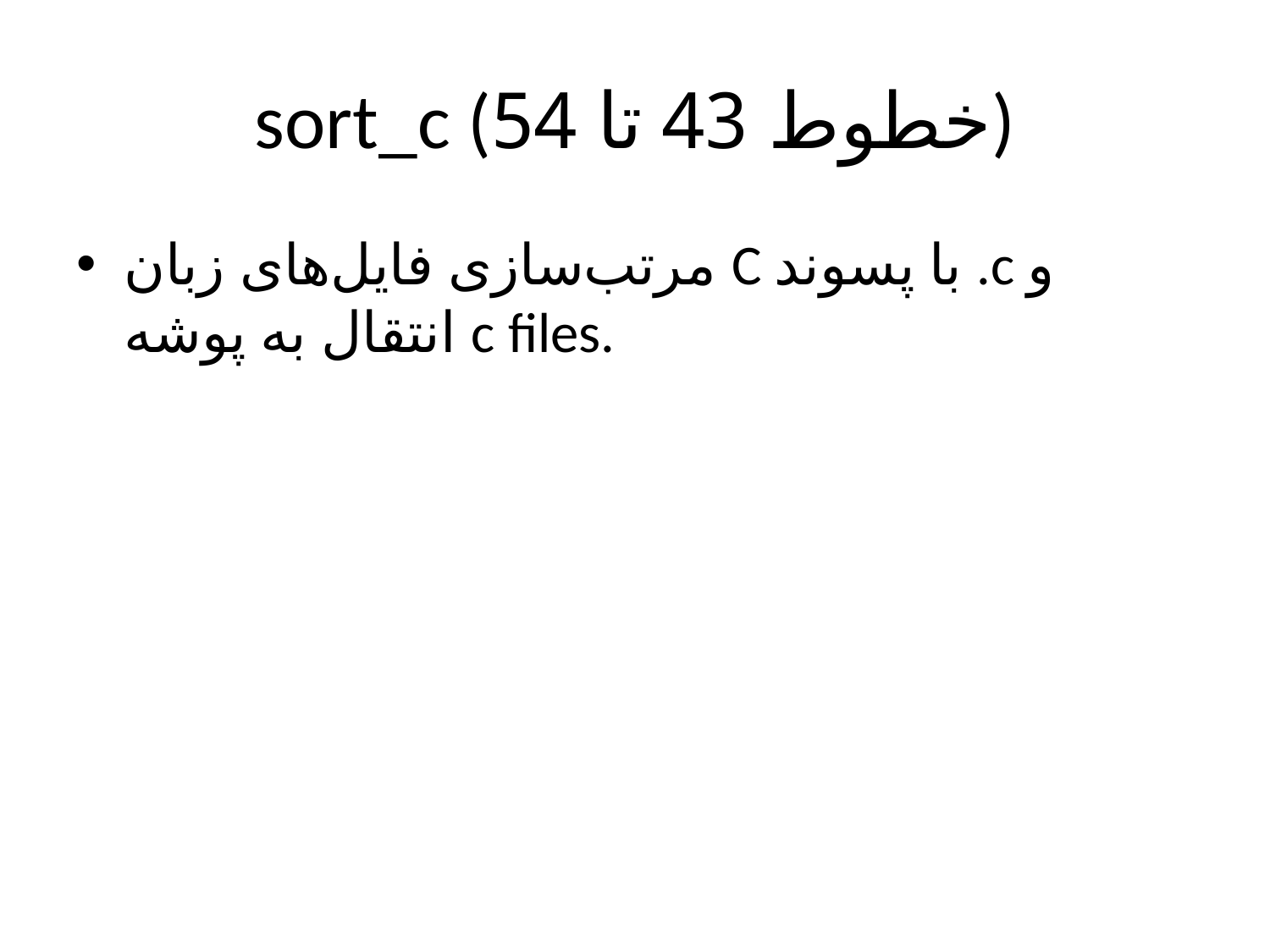

# sort_c (خطوط 43 تا 54)
مرتب‌سازی فایل‌های زبان C با پسوند .c و انتقال به پوشه c files.